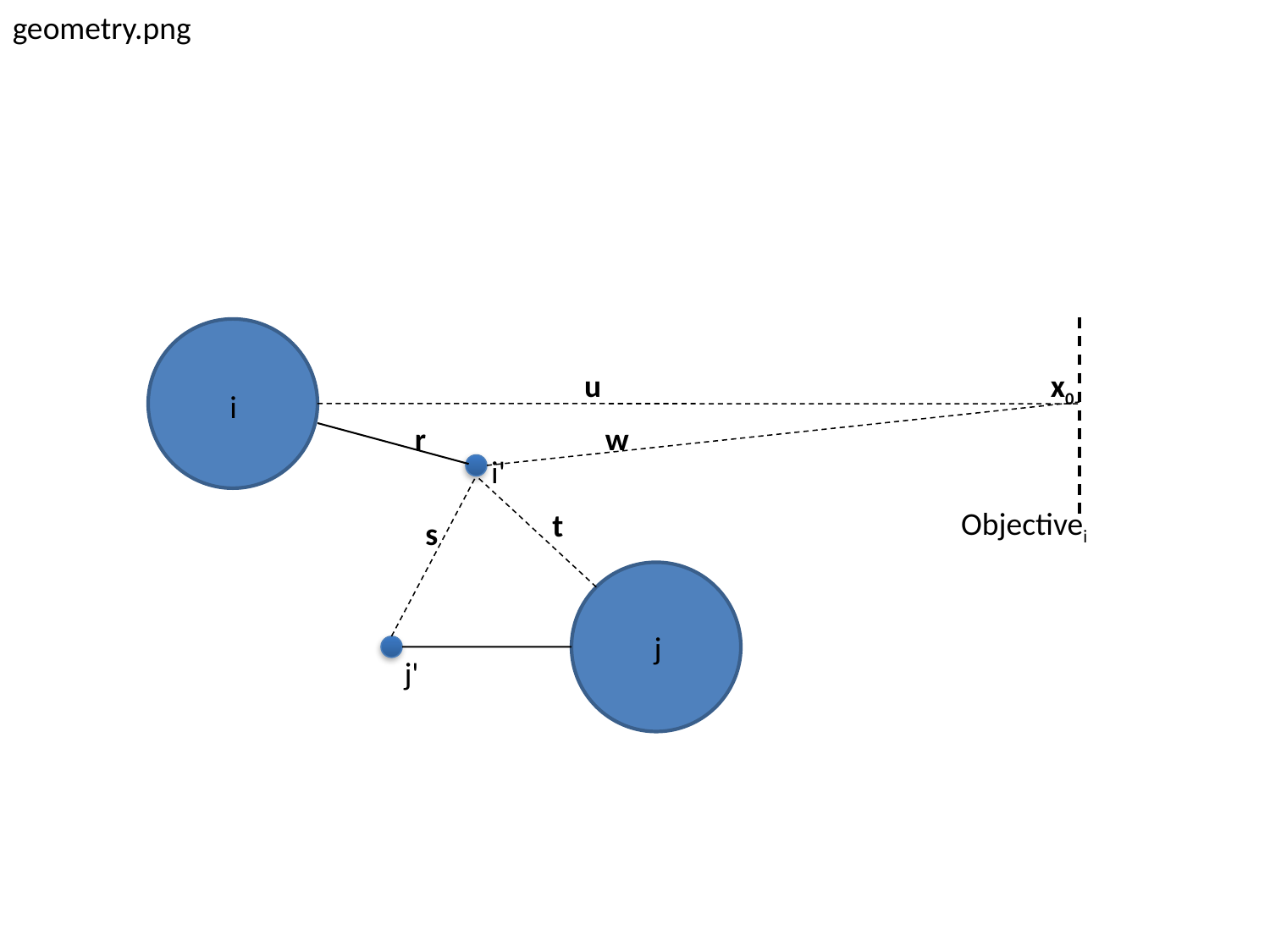

geometry.png

u
x0
i
r
w
i'

Objectivei
t
s

j

j'